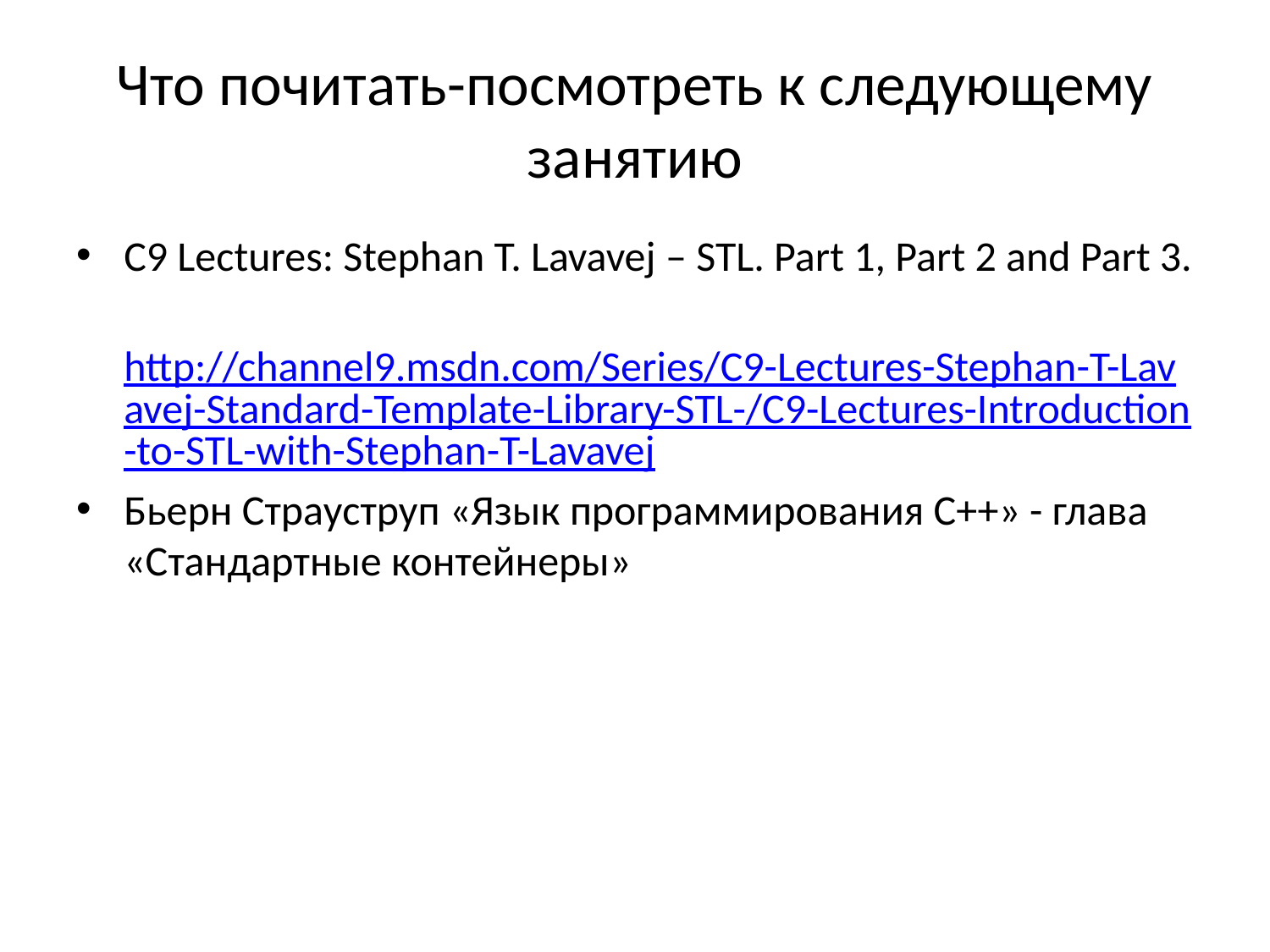

# Что почитать-посмотреть к следующему занятию
C9 Lectures: Stephan T. Lavavej – STL. Part 1, Part 2 and Part 3.
	http://channel9.msdn.com/Series/C9-Lectures-Stephan-T-Lavavej-Standard-Template-Library-STL-/C9-Lectures-Introduction-to-STL-with-Stephan-T-Lavavej
Бьерн Страуструп «Язык программирования С++» - глава «Стандартные контейнеры»